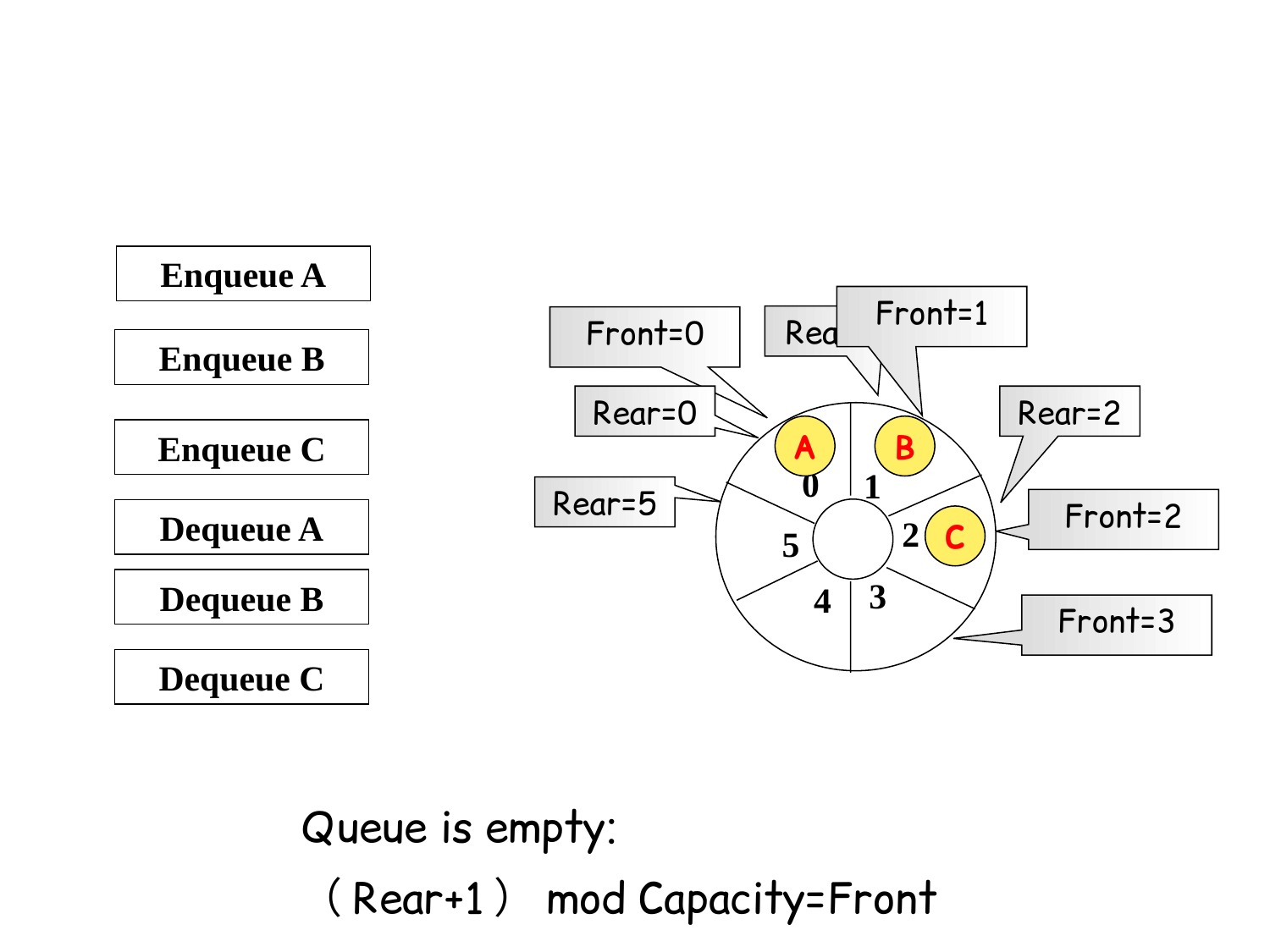

#

Enqueue A
Front=1

Rear=1

Front=0

Enqueue B

Rear=0

Rear=2

0
1
2
5
3
4
A
B
Enqueue C
Rear=5

Front=2

Dequeue A
C
Dequeue B
Front=3

Dequeue C
Queue is empty:
（Rear+1）mod Capacity=Front